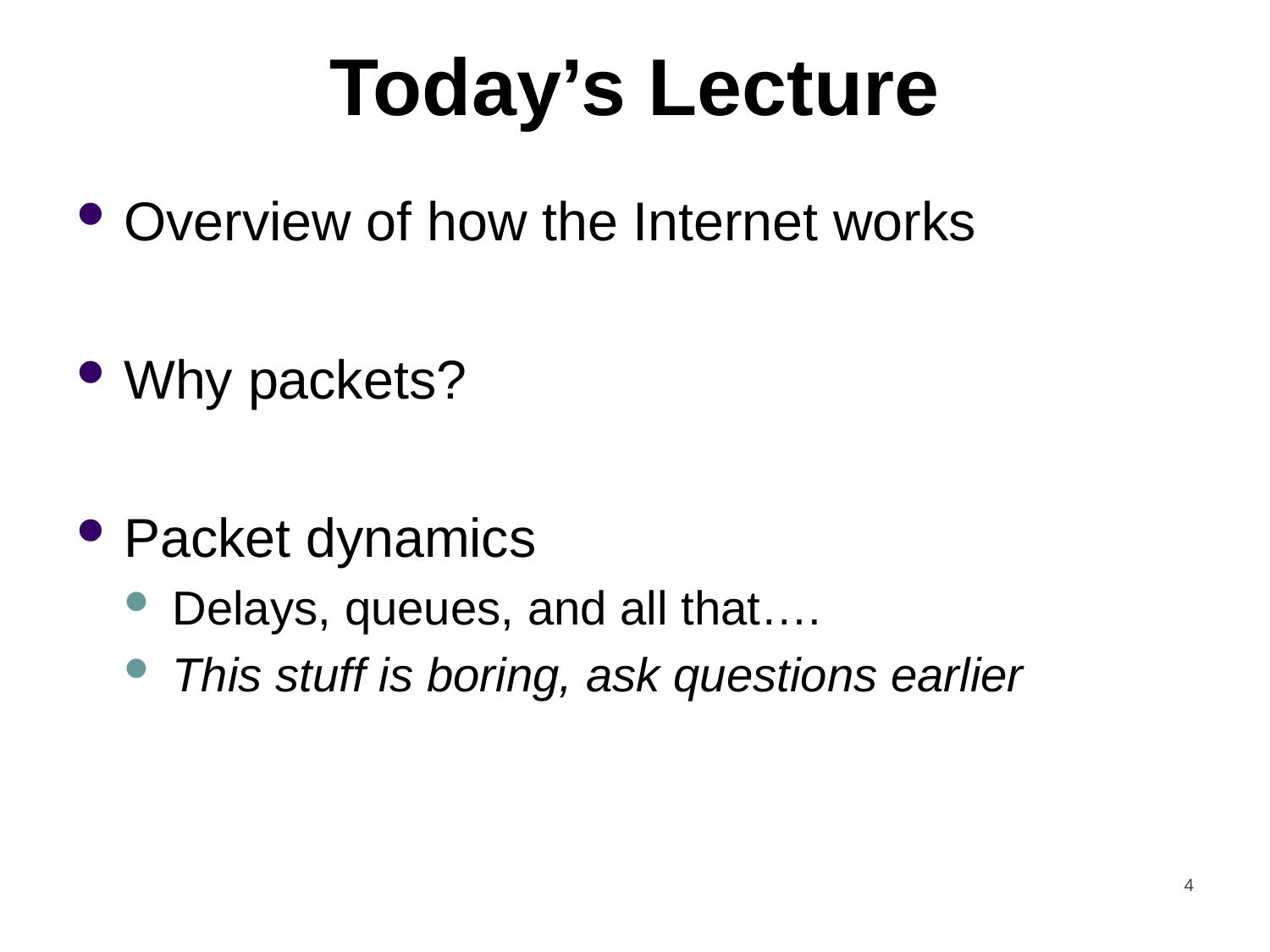

# Today’s Lecture
Overview of how the Internet works

Why packets?

Packet dynamics
Delays, queues, and all that….
This stuff is boring, ask questions earlier
4